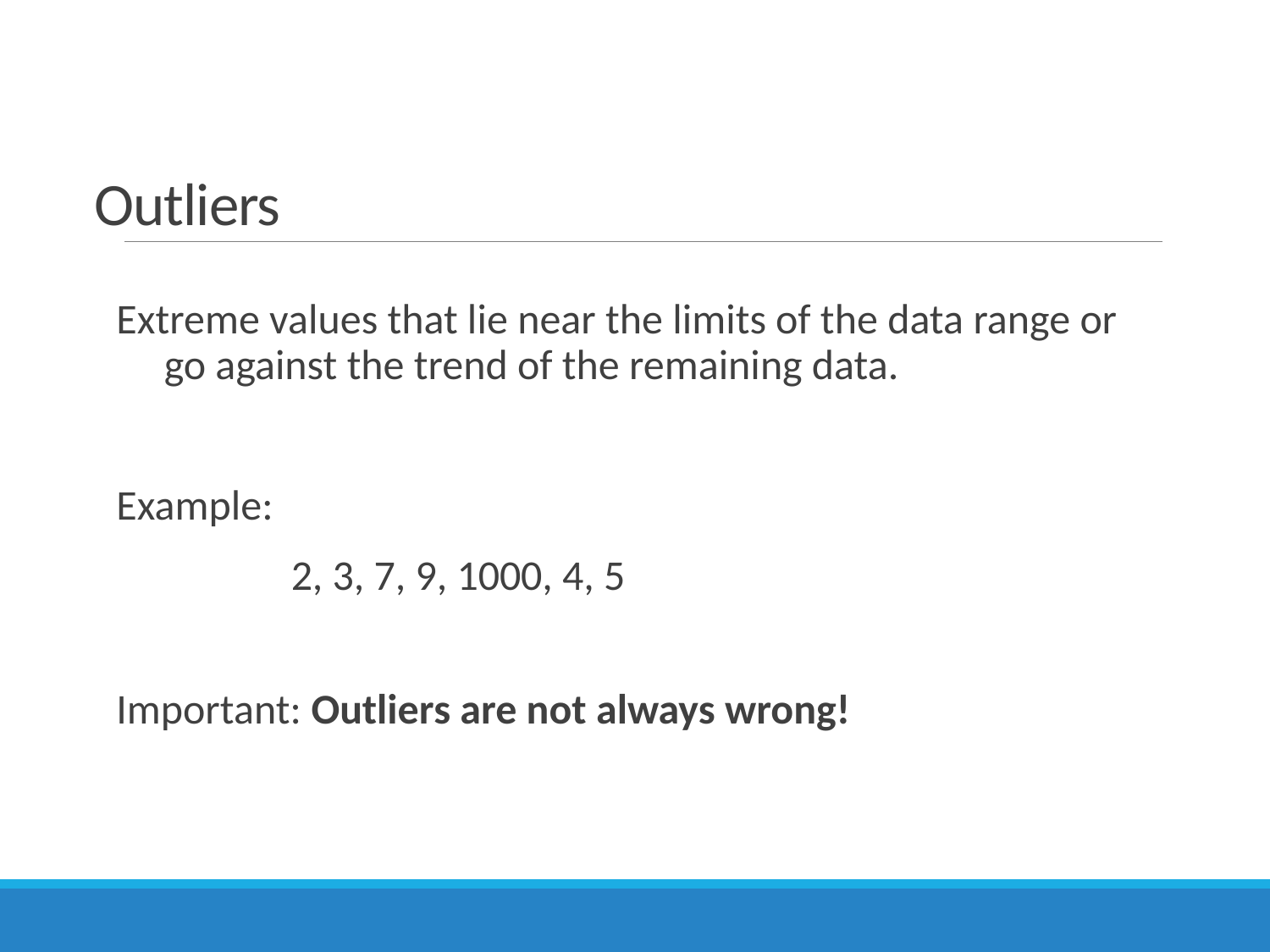

# Outliers
Extreme values that lie near the limits of the data range or go against the trend of the remaining data.

Example:
		2, 3, 7, 9, 1000, 4, 5

Important: Outliers are not always wrong!